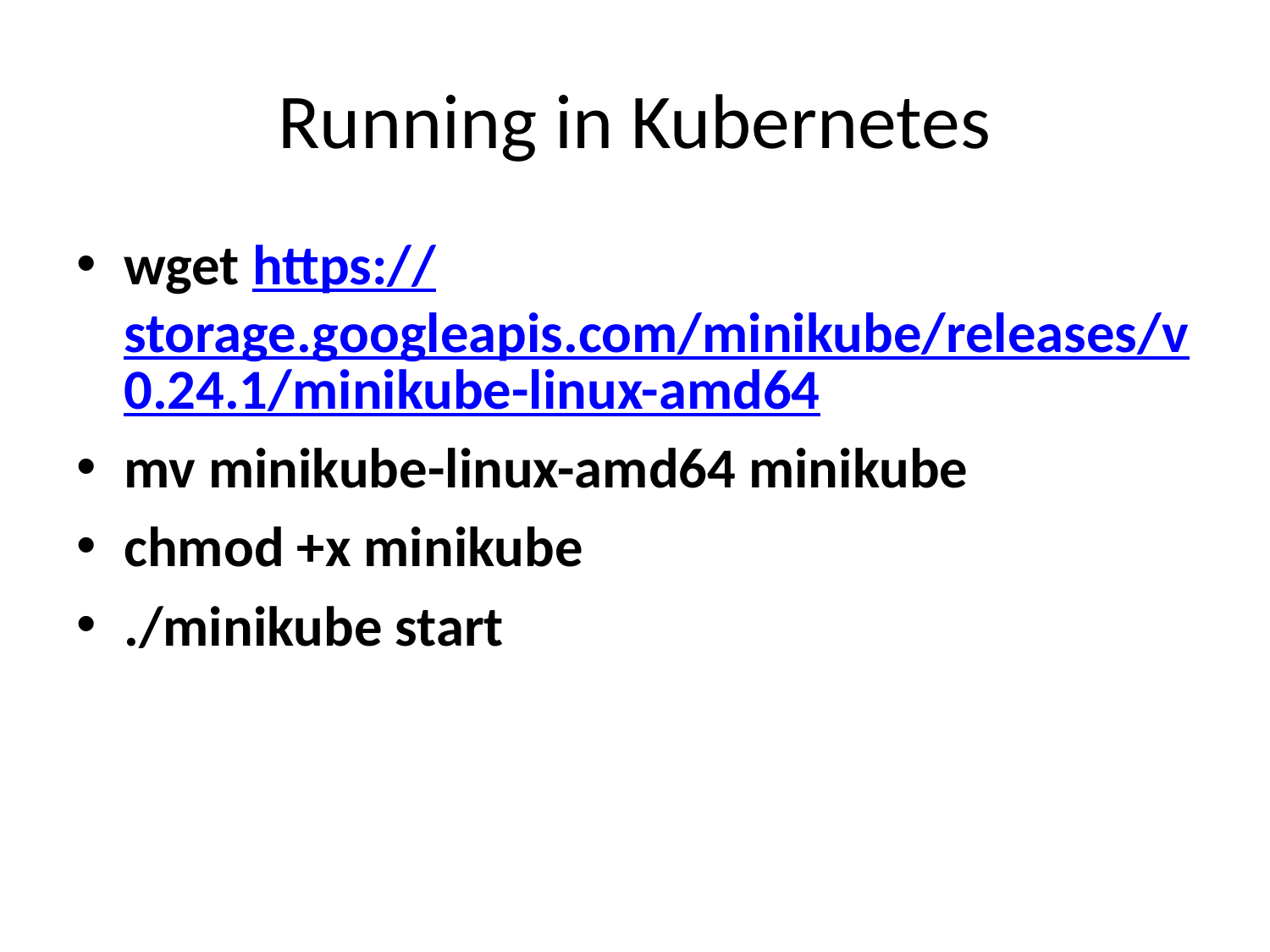

# Running in Kubernetes
wget https://storage.googleapis.com/minikube/releases/v0.24.1/minikube-linux-amd64
mv minikube-linux-amd64 minikube
chmod +x minikube
./minikube start